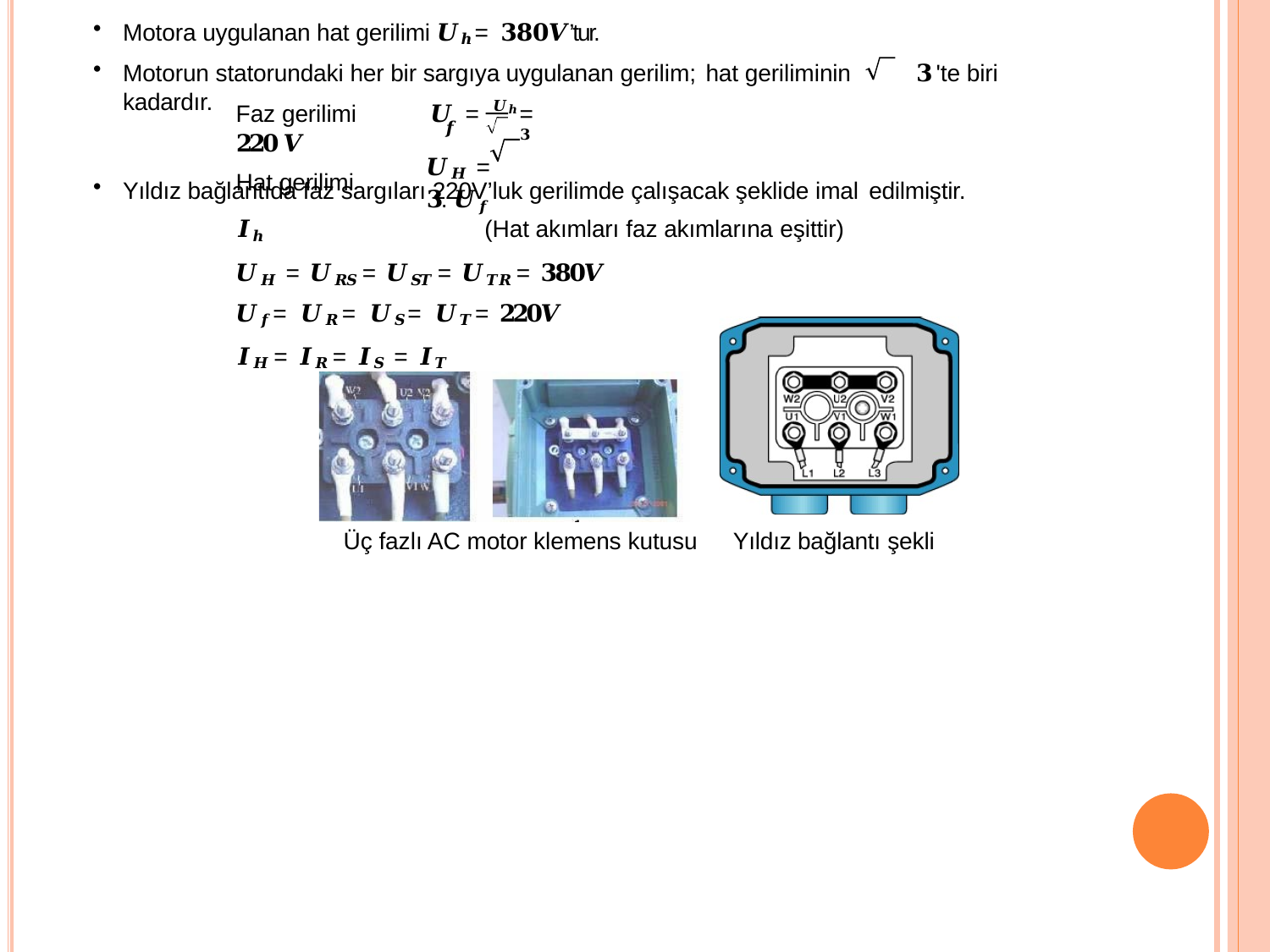

Motora uygulanan hat gerilimi 𝑼𝒉 = 𝟑𝟖𝟎𝑽’tur.
Motorun statorundaki her bir sargıya uygulanan gerilim; hat geriliminin	𝟑 'te biri kadardır.

Faz gerilimi	𝑼	= 𝑼𝒉 = 𝟐𝟐𝟎 𝑽
Hat gerilimi
𝒇	𝟑
𝑼𝑯 =	𝟑. 𝑼𝒇

Yıldız bağlantıda faz sargıları 220V’luk gerilimde çalışacak şeklide imal edilmiştir.
𝑰𝒉                                                                                                                                                                                                                                                                                                                                                                                                                                                                                                    = 𝑰𝒇	(Hat akımları faz akımlarına eşittir)
𝑼𝑯 = 𝑼𝑹𝑺 = 𝑼𝑺𝑻 = 𝑼𝑻𝑹 = 𝟑𝟖𝟎𝑽
𝑼𝒇 = 𝑼𝑹 = 𝑼𝑺 = 𝑼𝑻 = 𝟐𝟐𝟎𝑽
𝑰𝑯 = 𝑰𝑹 = 𝑰𝑺 = 𝑰𝑻

Üç fazlı AC motor klemens kutusu
Yıldız bağlantı şekli